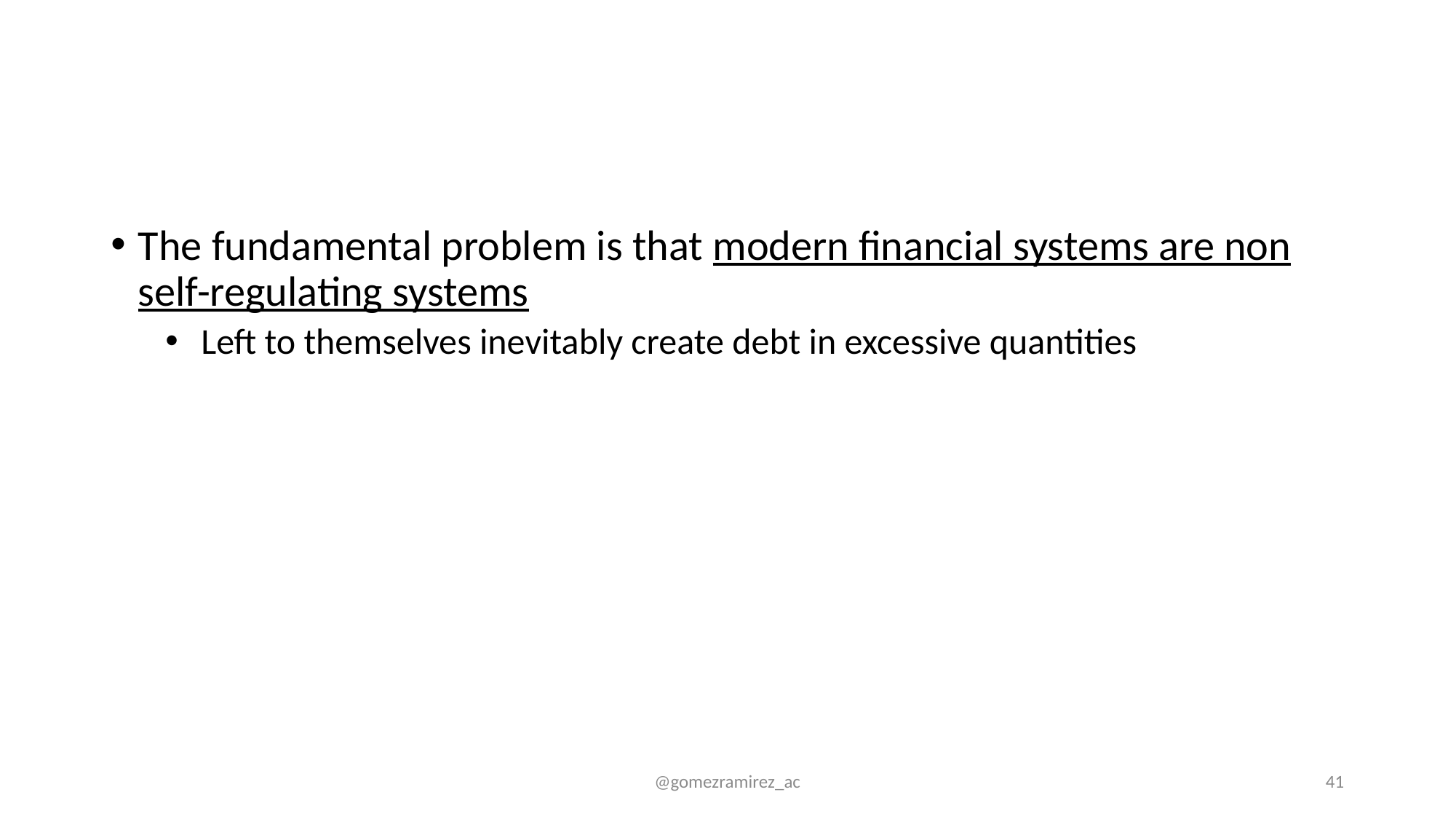

#
The fundamental problem is that modern financial systems are non self-regulating systems
 Left to themselves inevitably create debt in excessive quantities
@gomezramirez_ac
41